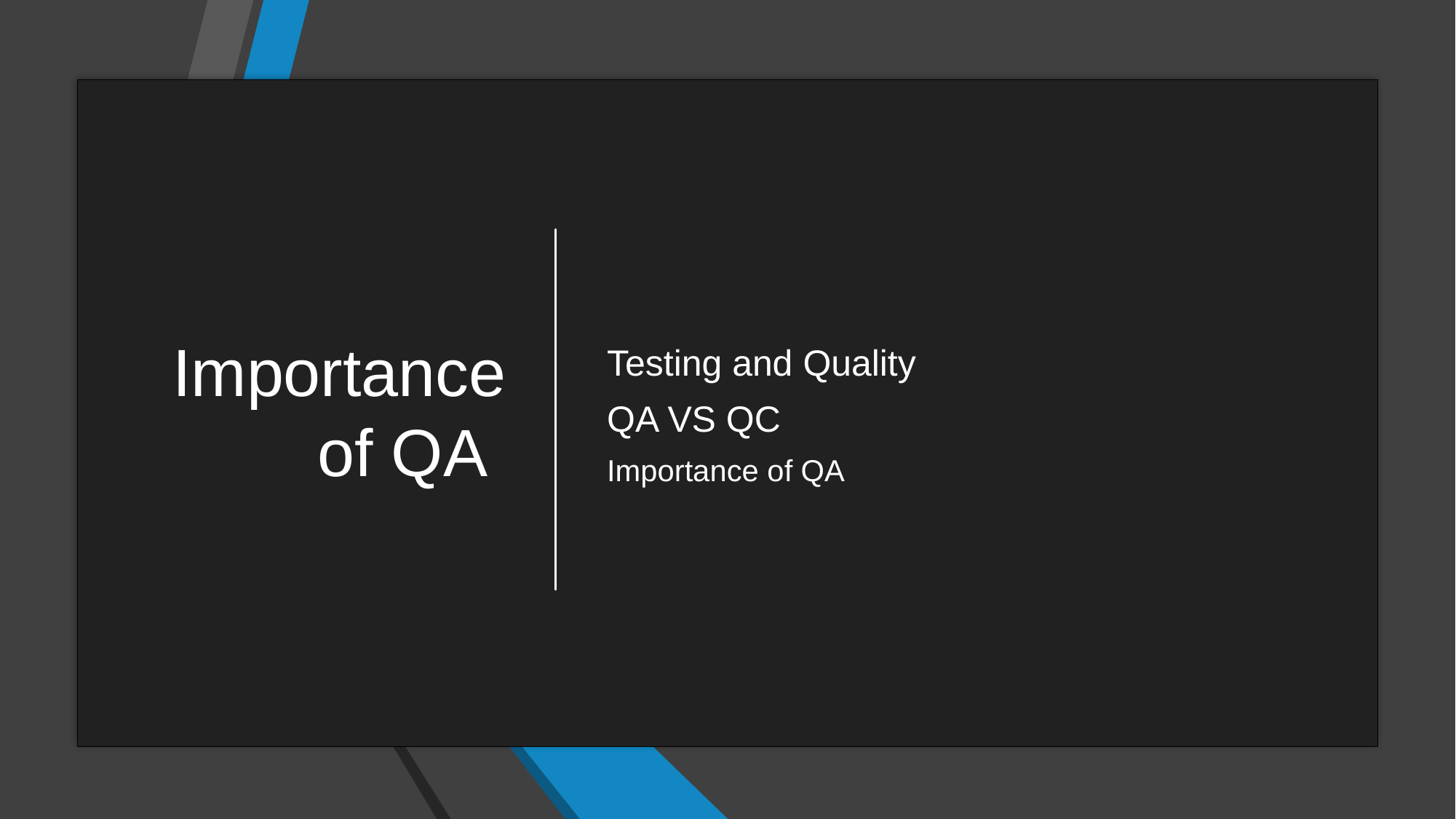

Testing and Quality
QA VS QC
Importance of QA
# Importance of QA